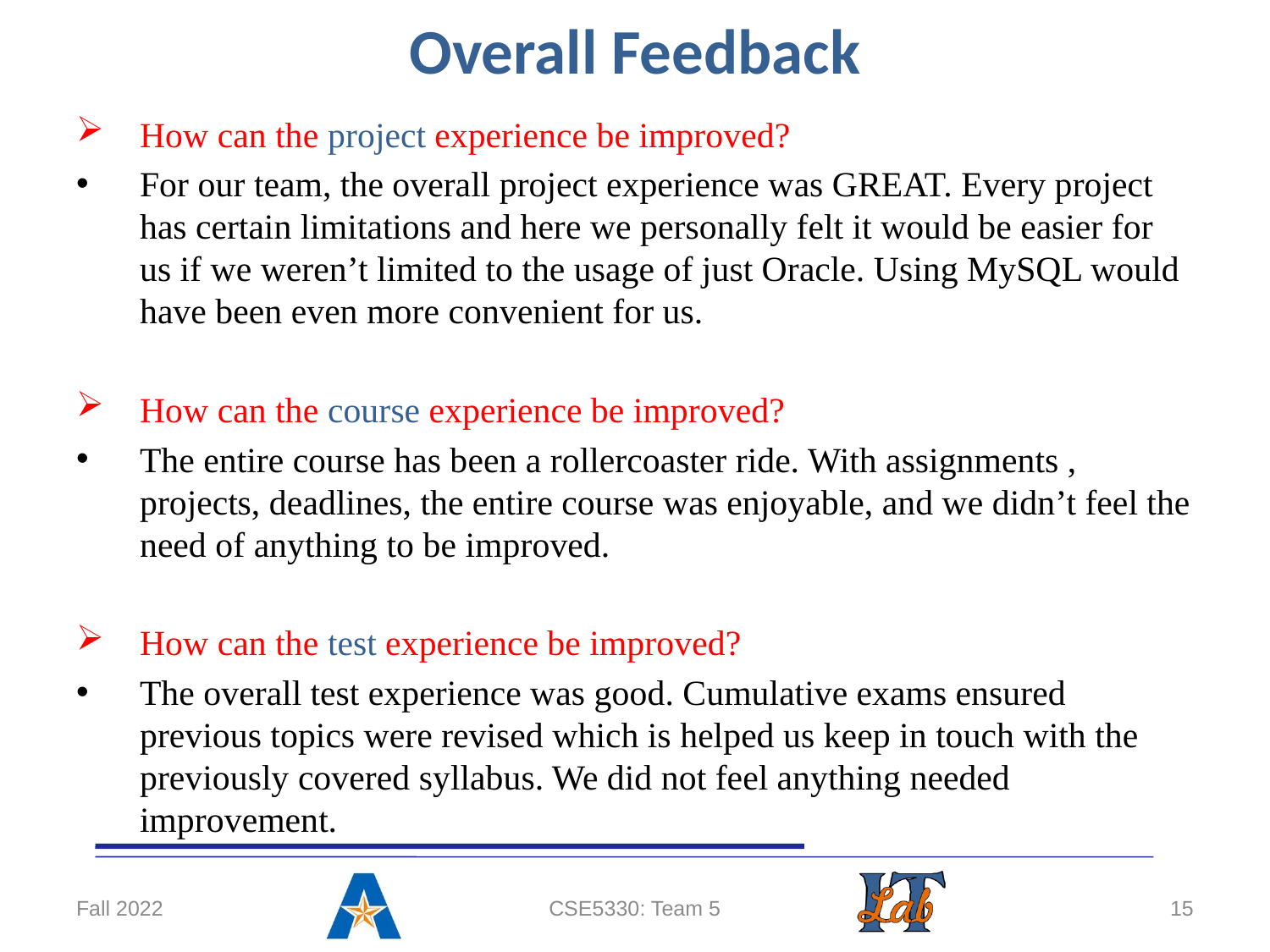

# Overall Feedback
How can the project experience be improved?
For our team, the overall project experience was GREAT. Every project has certain limitations and here we personally felt it would be easier for us if we weren’t limited to the usage of just Oracle. Using MySQL would have been even more convenient for us.

How can the course experience be improved?
The entire course has been a rollercoaster ride. With assignments , projects, deadlines, the entire course was enjoyable, and we didn’t feel the need of anything to be improved.

How can the test experience be improved?
The overall test experience was good. Cumulative exams ensured previous topics were revised which is helped us keep in touch with the previously covered syllabus. We did not feel anything needed improvement.
Fall 2022
CSE5330: Team 5
15